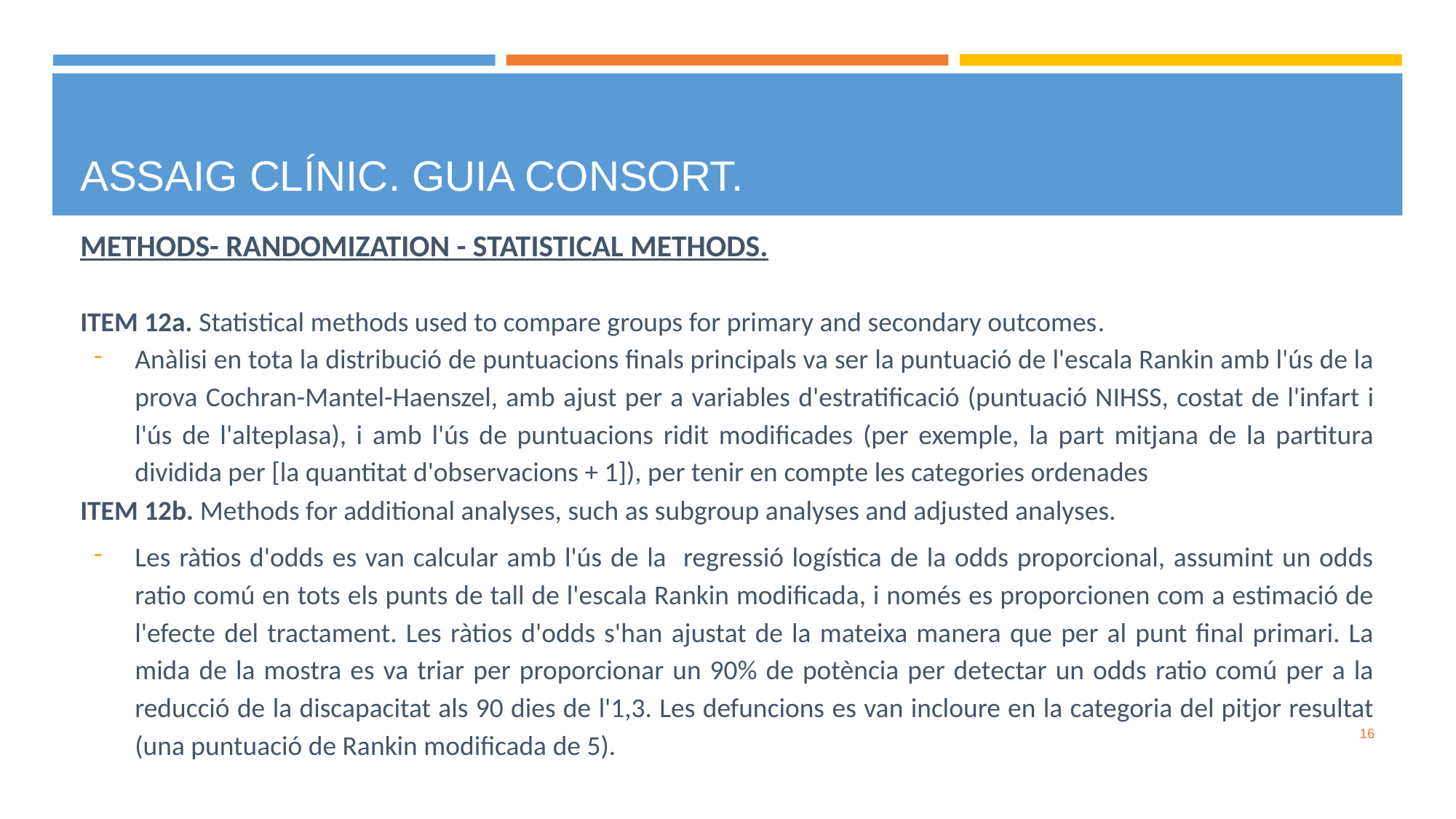

ASSAIG CLÍNIC. GUIA CONSORT.
# METHODS- RANDOMIZATION - STATISTICAL METHODS.

ITEM 12a. Statistical methods used to compare groups for primary and secondary outcomes.
Anàlisi en tota la distribució de puntuacions finals principals va ser la puntuació de l'escala Rankin amb l'ús de la prova Cochran-Mantel-Haenszel, amb ajust per a variables d'estratificació (puntuació NIHSS, costat de l'infart i l'ús de l'alteplasa), i amb l'ús de puntuacions ridit modificades (per exemple, la part mitjana de la partitura dividida per [la quantitat d'observacions + 1]), per tenir en compte les categories ordenades
ITEM 12b. Methods for additional analyses, such as subgroup analyses and adjusted analyses.
Les ràtios d'odds es van calcular amb l'ús de la  regressió logística de la odds proporcional, assumint un odds ratio comú en tots els punts de tall de l'escala Rankin modificada, i només es proporcionen com a estimació de l'efecte del tractament. Les ràtios d'odds s'han ajustat de la mateixa manera que per al punt final primari. La mida de la mostra es va triar per proporcionar un 90% de potència per detectar un odds ratio comú per a la reducció de la discapacitat als 90 dies de l'1,3. Les defuncions es van incloure en la categoria del pitjor resultat (una puntuació de Rankin modificada de 5).
16